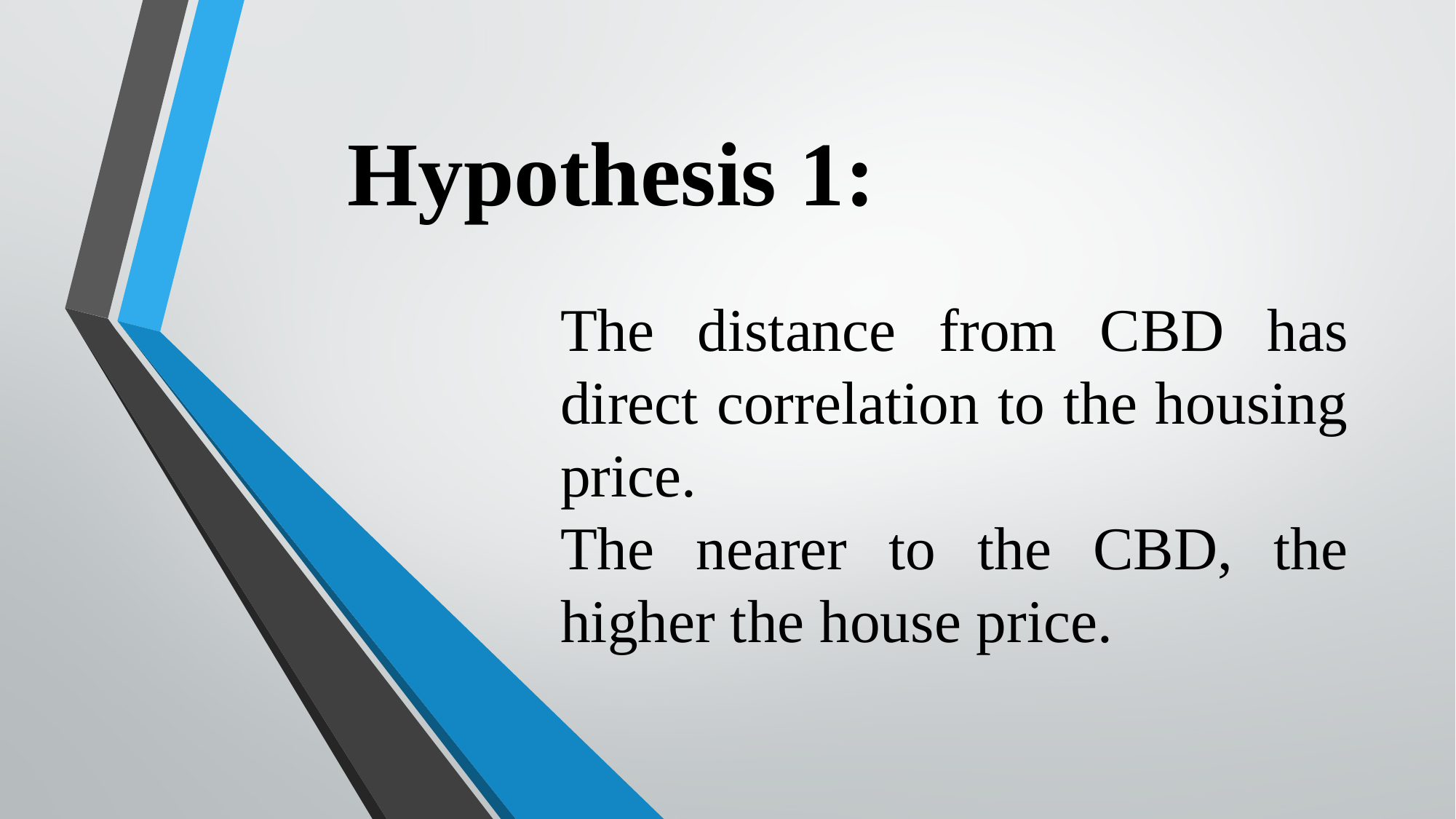

# Hypothesis 1:
The distance from CBD has direct correlation to the housing price.
The nearer to the CBD, the higher the house price.